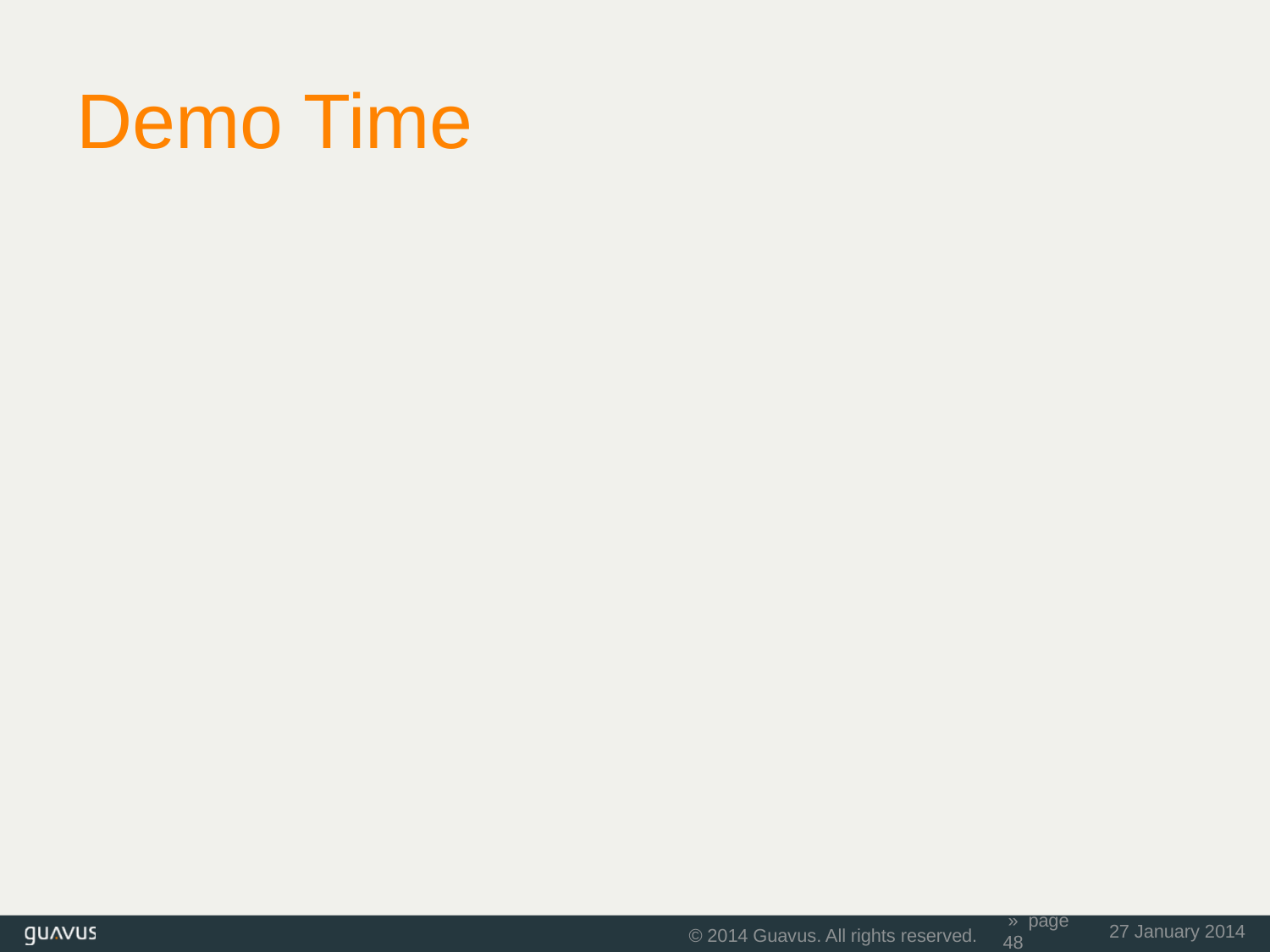

# Demo Time

© 2014 Guavus. All rights reserved.